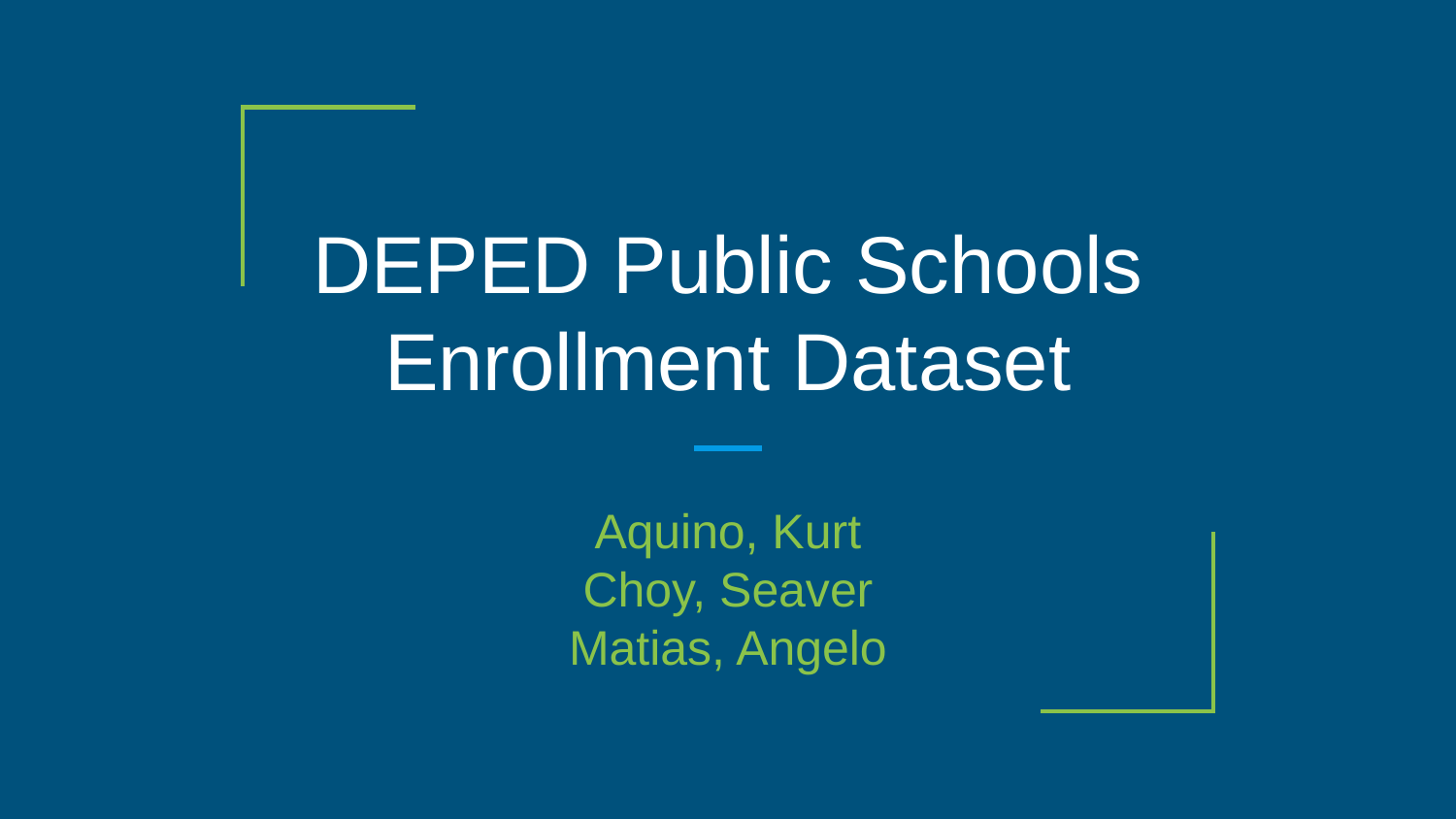

# DEPED Public Schools Enrollment Dataset
Aquino, Kurt
Choy, Seaver
Matias, Angelo